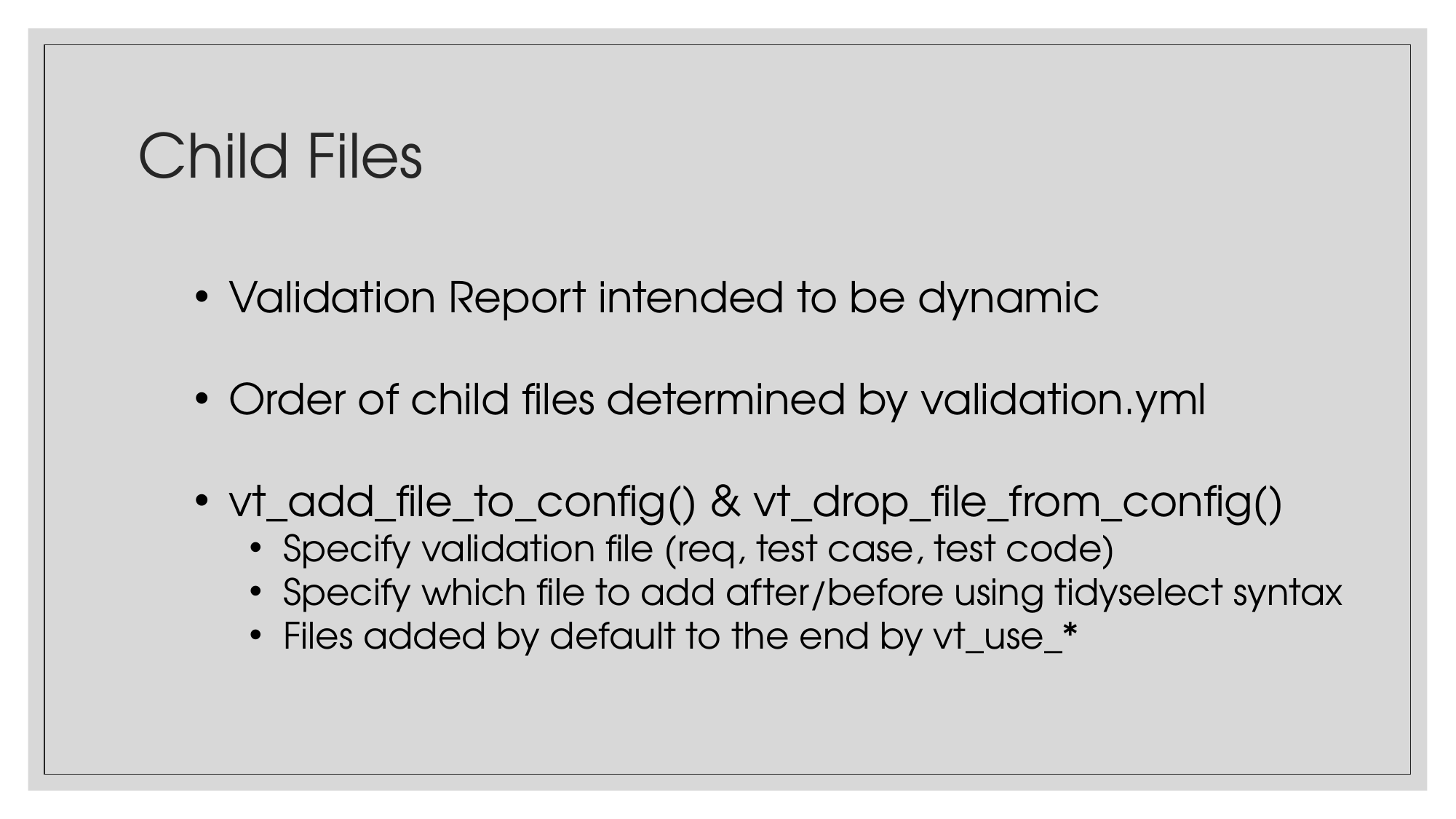

# Child Files
Validation Report intended to be dynamic

Order of child files determined by validation.yml

vt_add_file_to_config() & vt_drop_file_from_config()
Specify validation file (req, test case, test code)
Specify which file to add after/before using tidyselect syntax
Files added by default to the end by vt_use_*